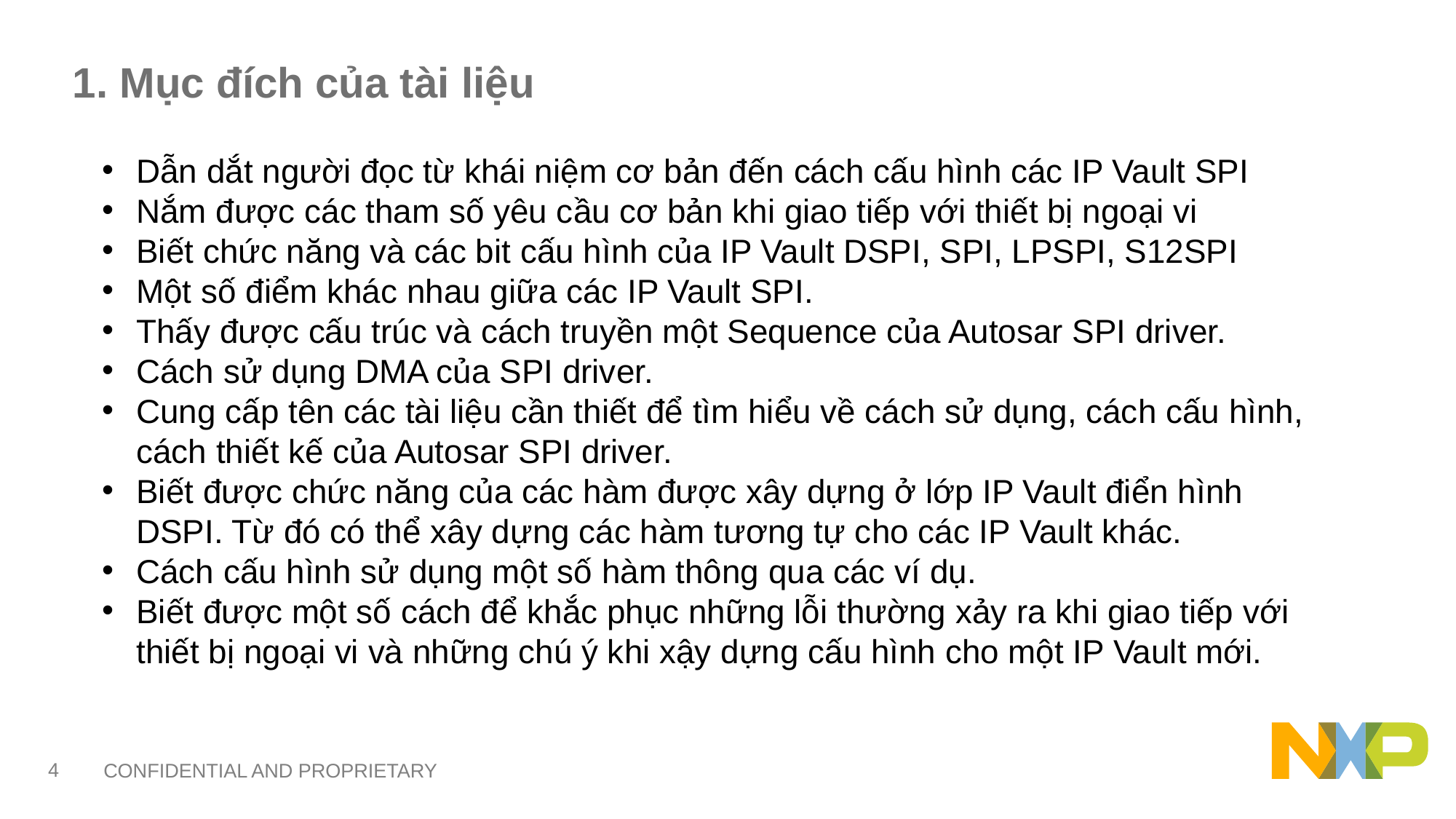

# 1. Mục đích của tài liệu
Dẫn dắt người đọc từ khái niệm cơ bản đến cách cấu hình các IP Vault SPI
Nắm được các tham số yêu cầu cơ bản khi giao tiếp với thiết bị ngoại vi
Biết chức năng và các bit cấu hình của IP Vault DSPI, SPI, LPSPI, S12SPI
Một số điểm khác nhau giữa các IP Vault SPI.
Thấy được cấu trúc và cách truyền một Sequence của Autosar SPI driver.
Cách sử dụng DMA của SPI driver.
Cung cấp tên các tài liệu cần thiết để tìm hiểu về cách sử dụng, cách cấu hình, cách thiết kế của Autosar SPI driver.
Biết được chức năng của các hàm được xây dựng ở lớp IP Vault điển hình DSPI. Từ đó có thể xây dựng các hàm tương tự cho các IP Vault khác.
Cách cấu hình sử dụng một số hàm thông qua các ví dụ.
Biết được một số cách để khắc phục những lỗi thường xảy ra khi giao tiếp với thiết bị ngoại vi và những chú ý khi xậy dựng cấu hình cho một IP Vault mới.